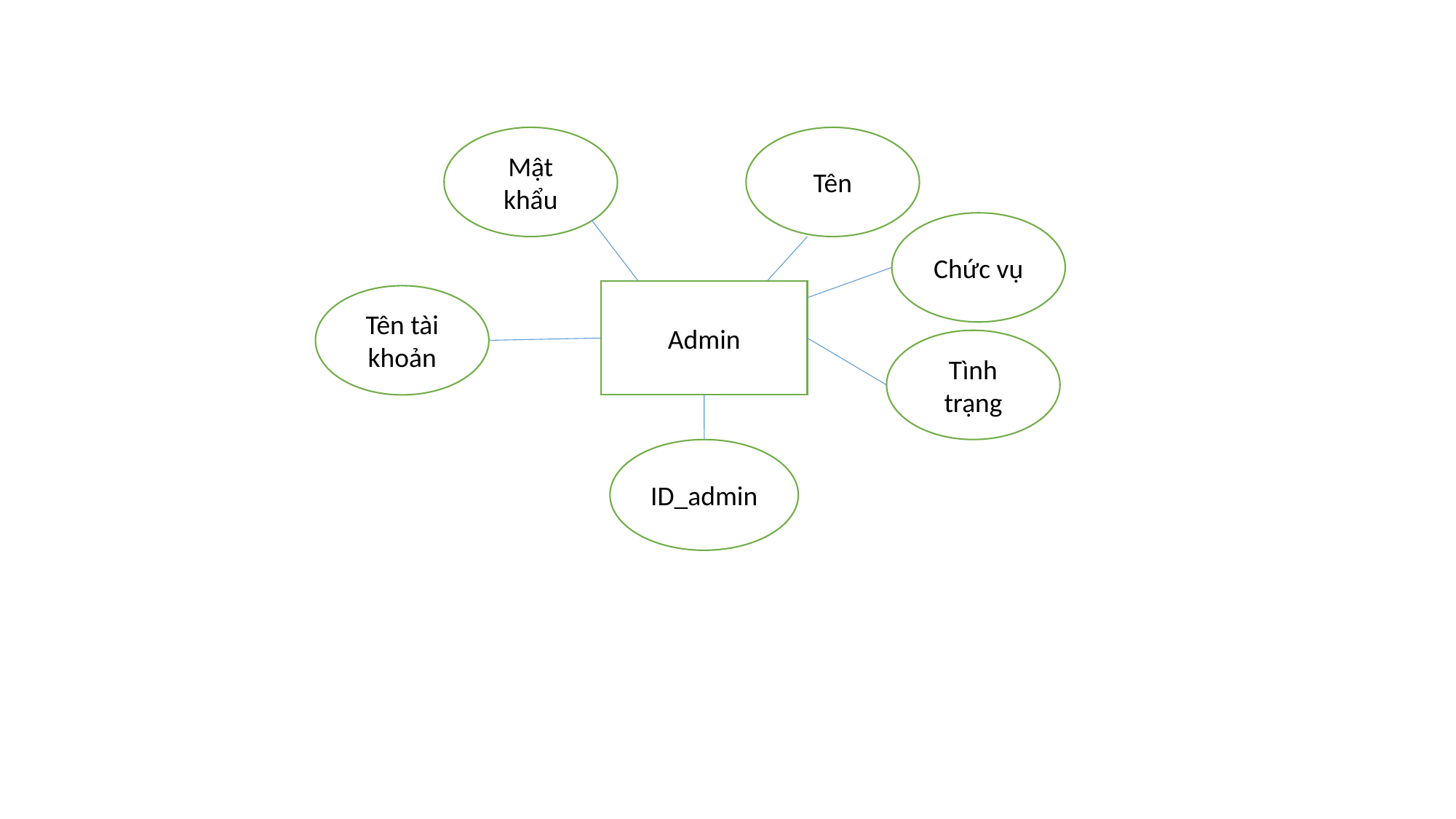

Mật khẩu
Tên
Chức vụ
Admin
Tên tài khoản
Tình trạng
ID_admin